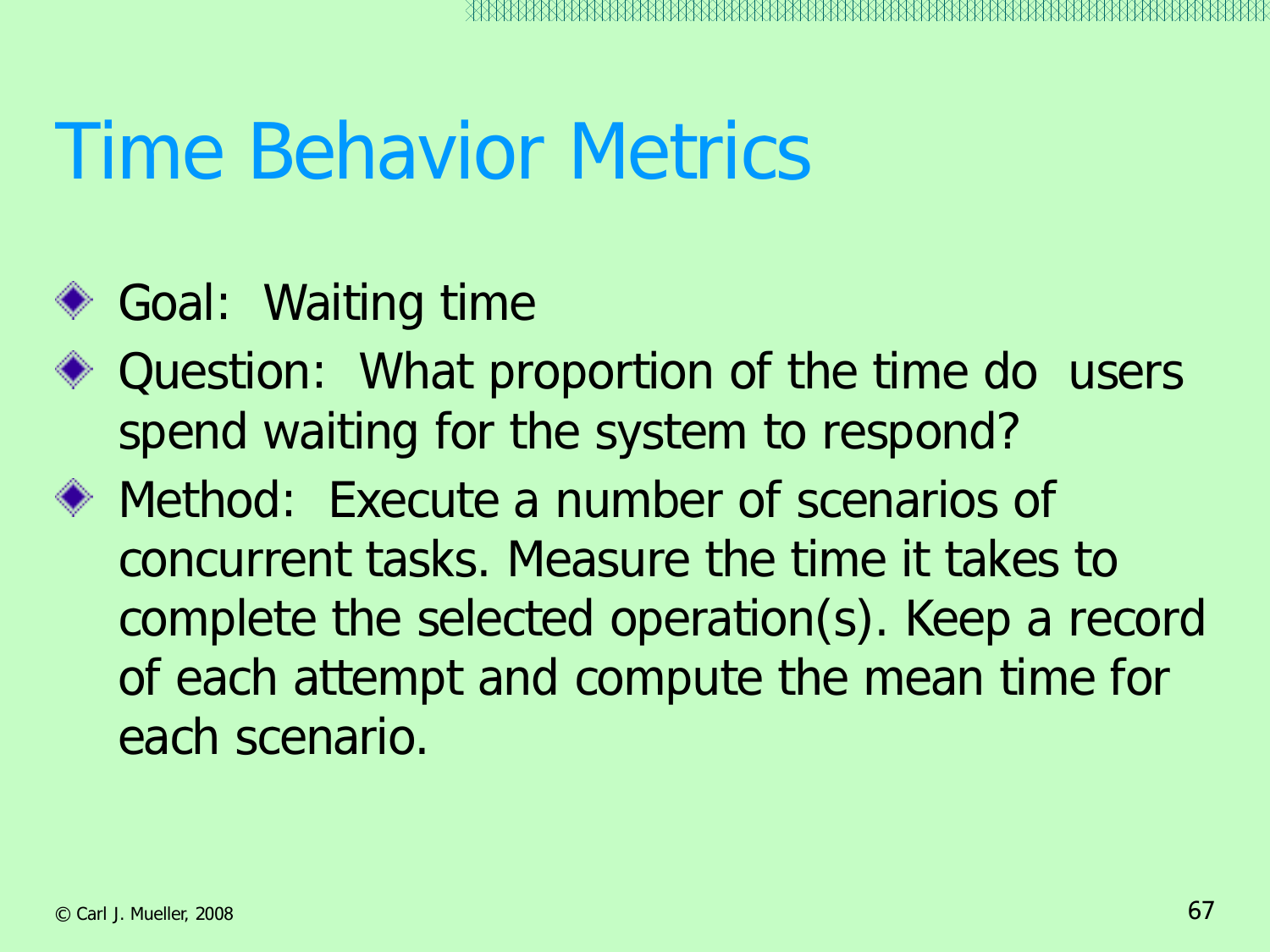

# Time Behavior Metrics
Goal:  Waiting time
Question:  What proportion of the time do  users spend waiting for the system to respond?
Method:  Execute a number of scenarios of concurrent tasks. Measure the time it takes to complete the selected operation(s). Keep a record of each attempt and compute the mean time for each scenario.
© Carl J. Mueller, 2008
67